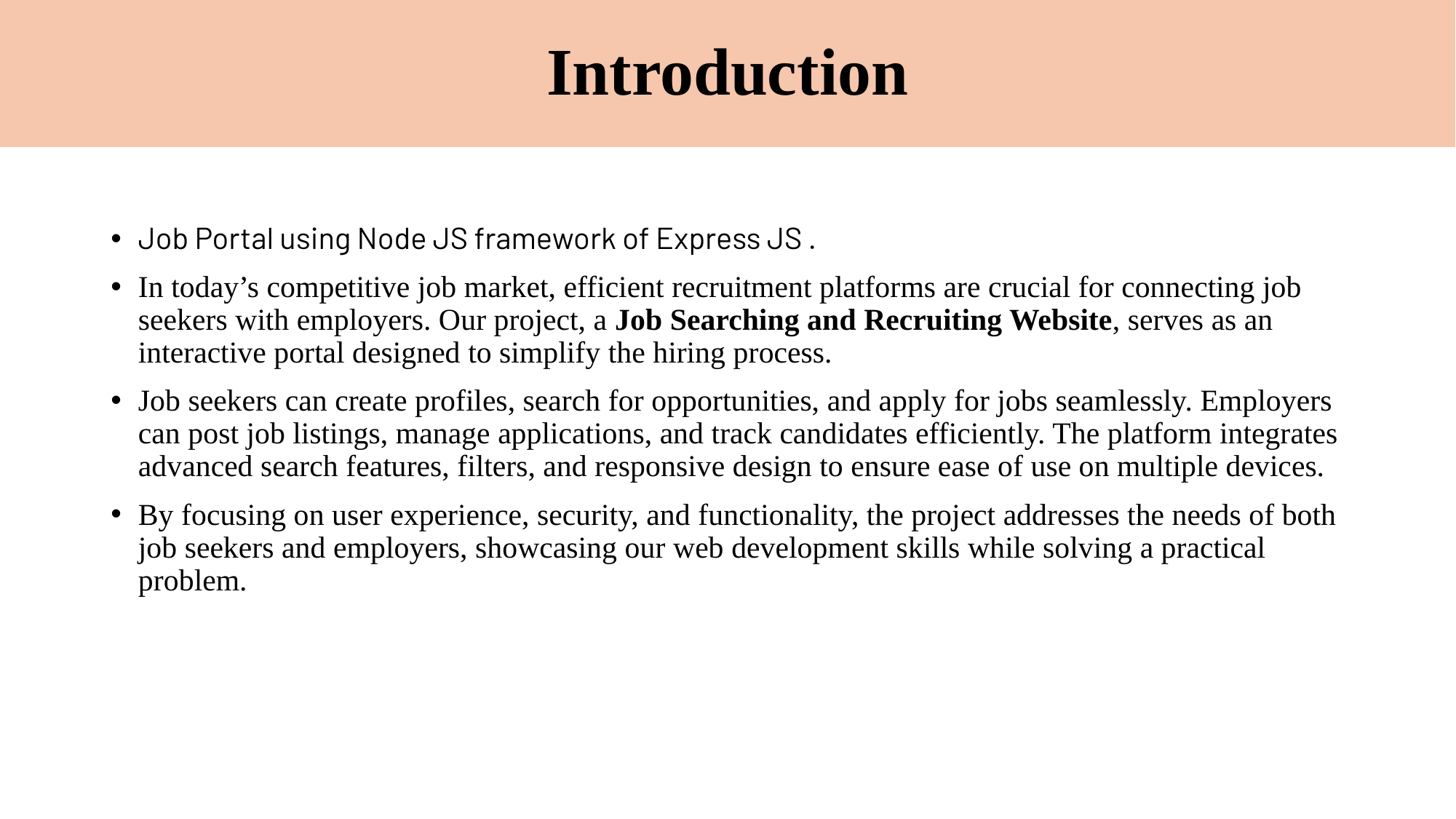

# Introduction
Job Portal using Node JS framework of Express JS .
In today’s competitive job market, efficient recruitment platforms are crucial for connecting job seekers with employers. Our project, a Job Searching and Recruiting Website, serves as an interactive portal designed to simplify the hiring process.
Job seekers can create profiles, search for opportunities, and apply for jobs seamlessly. Employers can post job listings, manage applications, and track candidates efficiently. The platform integrates advanced search features, filters, and responsive design to ensure ease of use on multiple devices.
By focusing on user experience, security, and functionality, the project addresses the needs of both job seekers and employers, showcasing our web development skills while solving a practical problem.